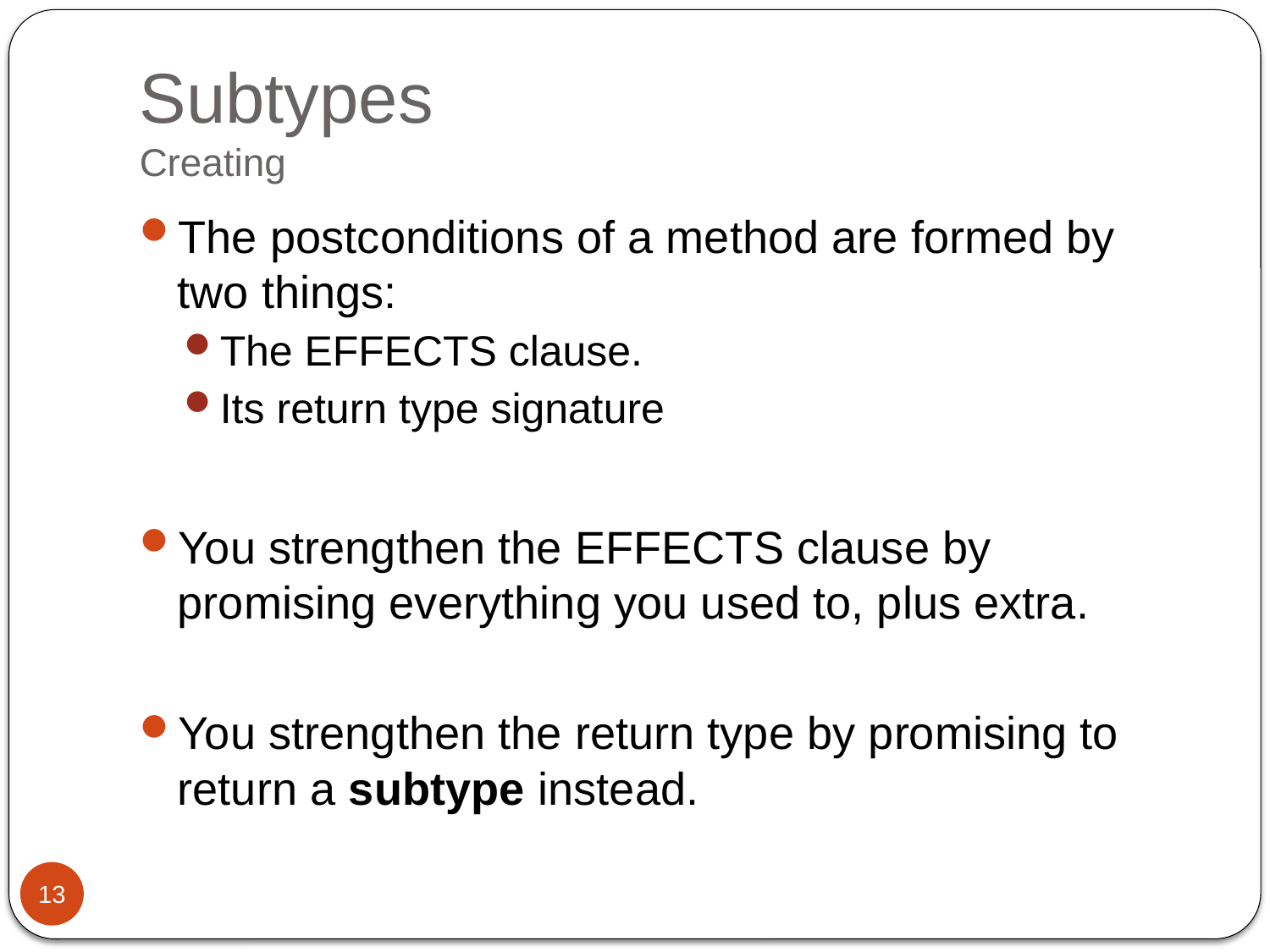

# Subtypes Creating
The postconditions of a method are formed by two things:
The EFFECTS clause.
Its return type signature

You strengthen the EFFECTS clause by promising everything you used to, plus extra.

You strengthen the return type by promising to return a subtype instead.

13